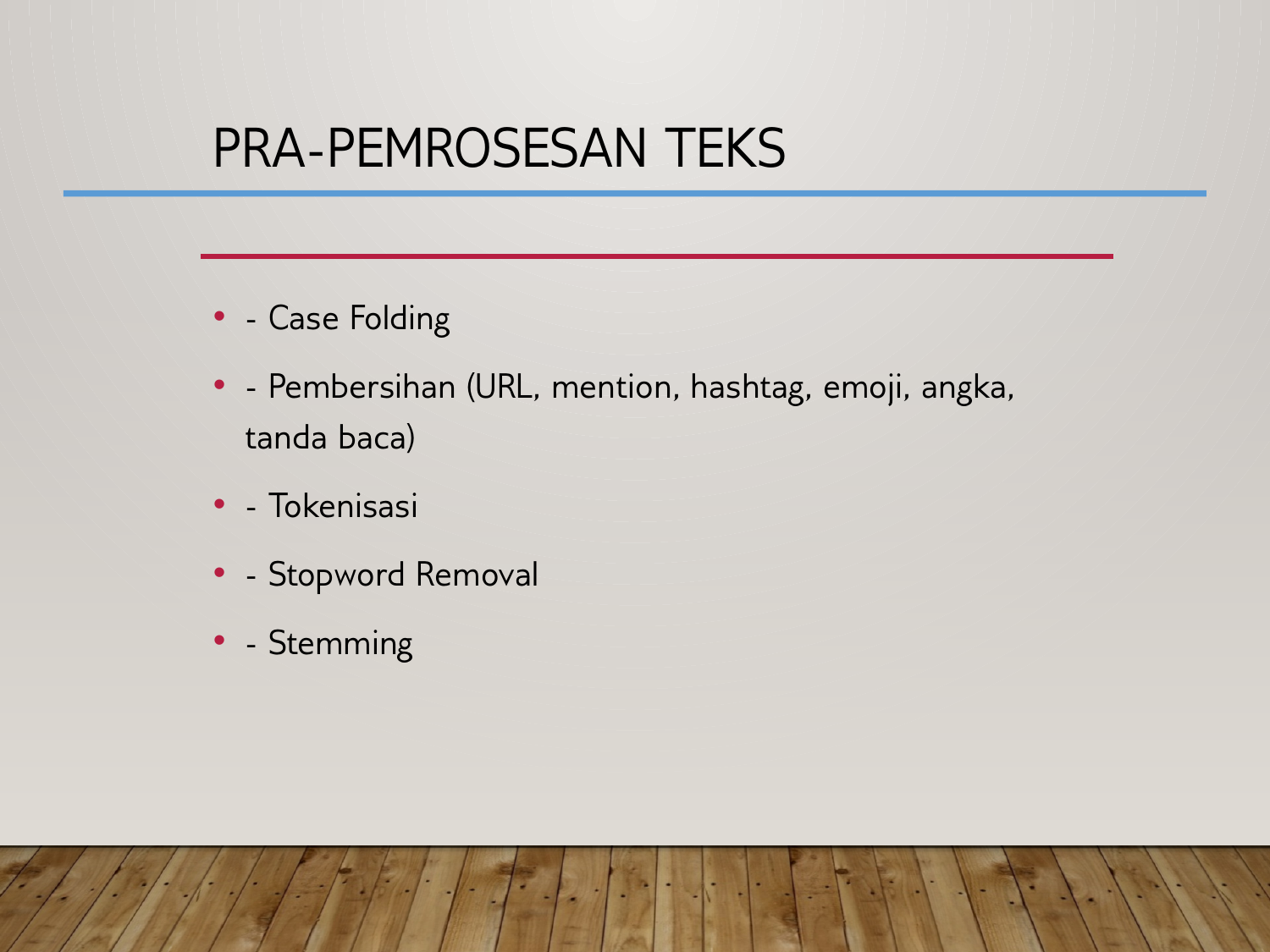

# Pra-pemrosesan Teks

- Case Folding
- Pembersihan (URL, mention, hashtag, emoji, angka, tanda baca)
- Tokenisasi
- Stopword Removal
- Stemming